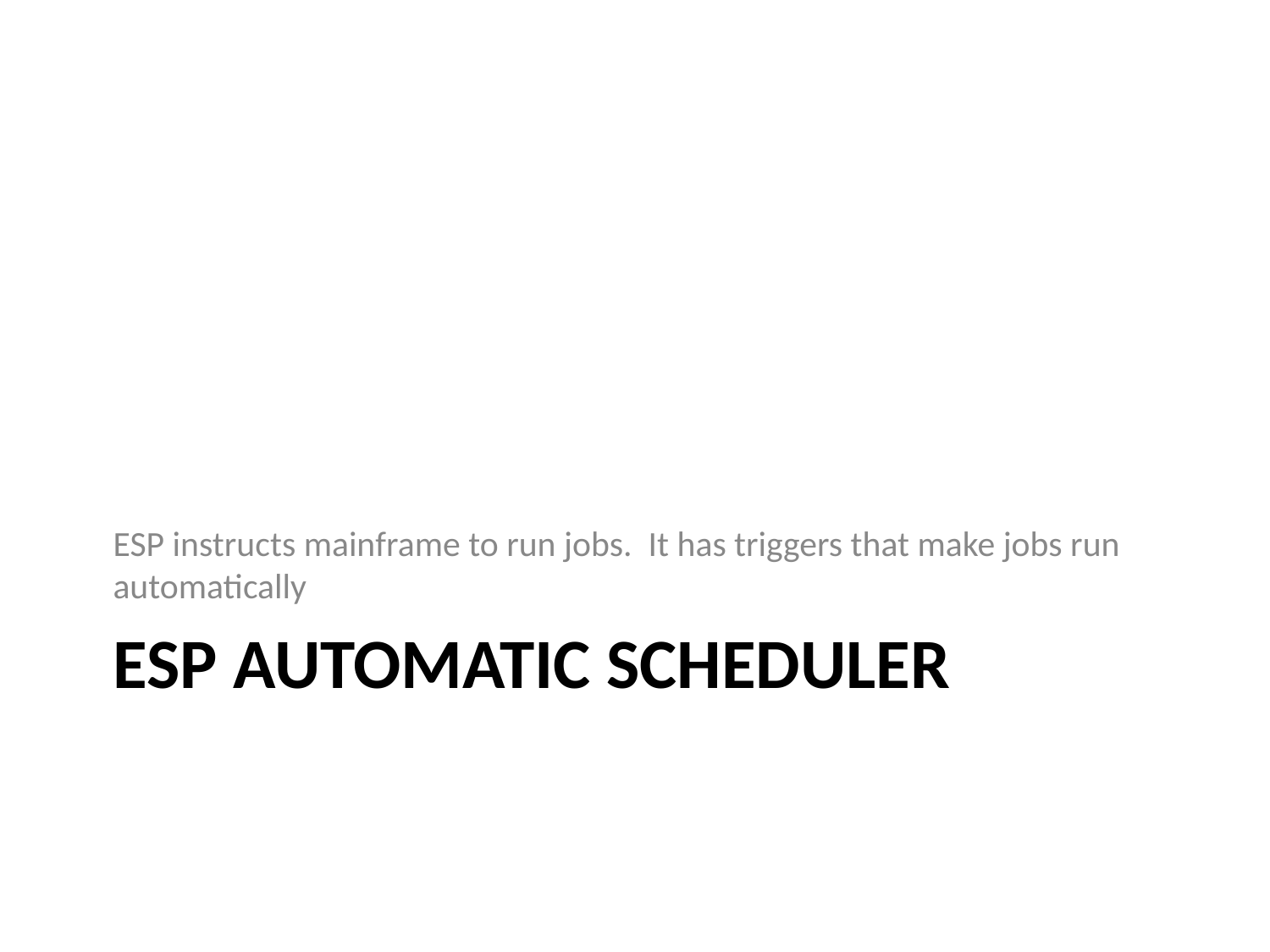

ESP instructs mainframe to run jobs.  It has triggers that make jobs run automatically
# ESP Automatic scheduler